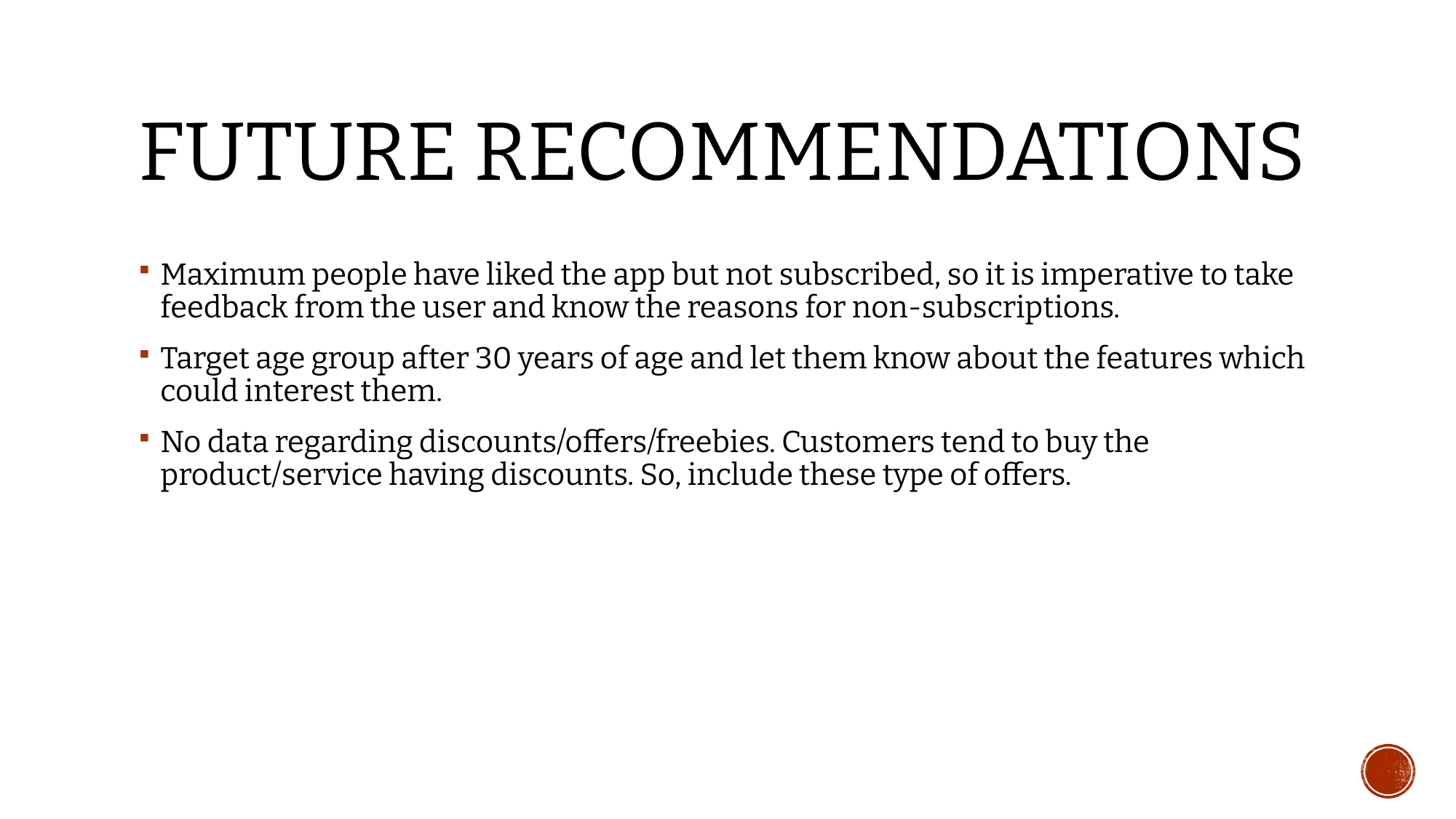

# Future Recommendations
Maximum people have liked the app but not subscribed, so it is imperative to take feedback from the user and know the reasons for non-subscriptions.
Target age group after 30 years of age and let them know about the features which could interest them.
No data regarding discounts/offers/freebies. Customers tend to buy the product/service having discounts. So, include these type of offers.